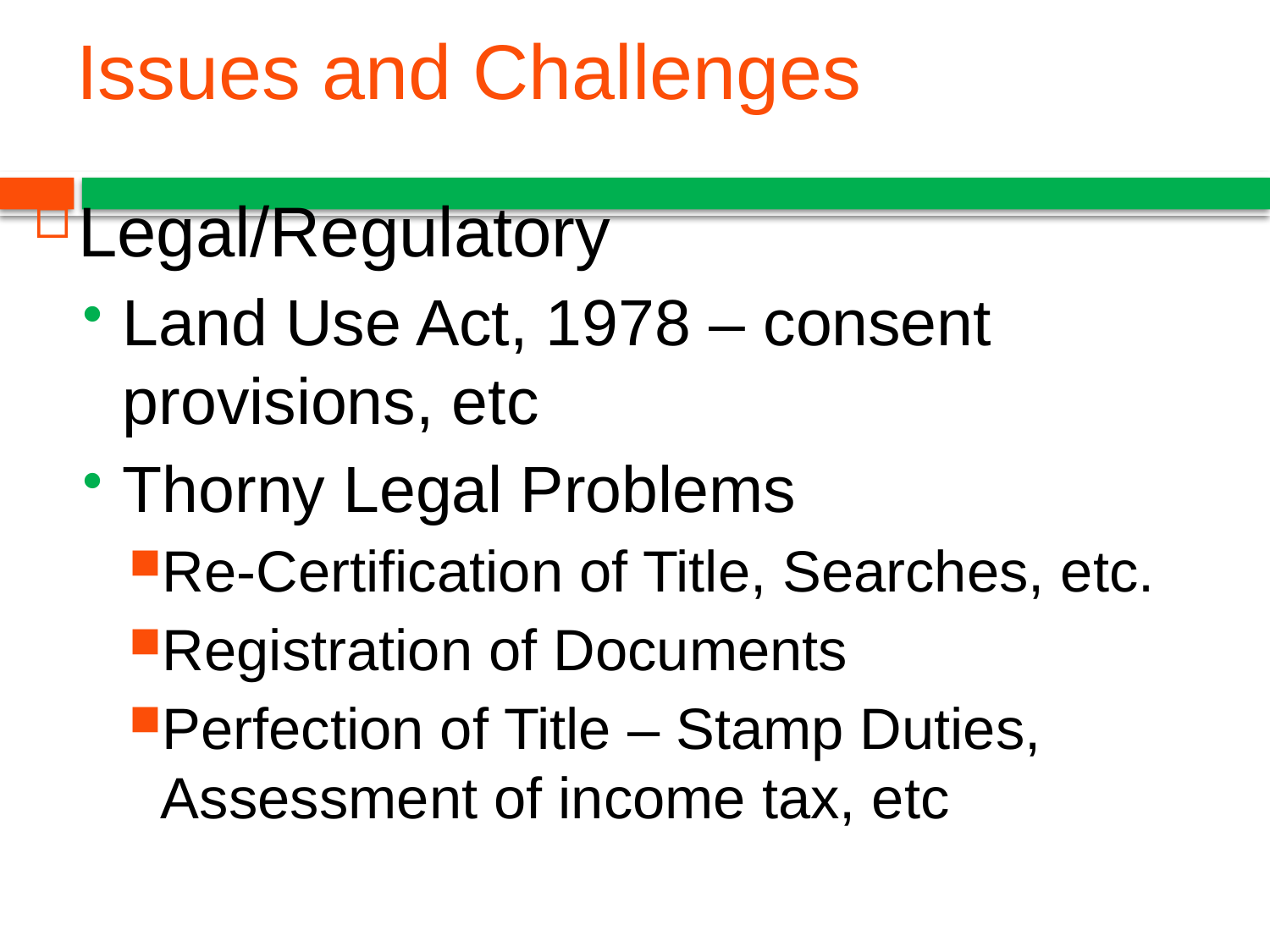

# Issues and Challenges
Legal/Regulatory
Land Use Act, 1978 – consent provisions, etc
Thorny Legal Problems
Re-Certification of Title, Searches, etc.
Registration of Documents
Perfection of Title – Stamp Duties, Assessment of income tax, etc